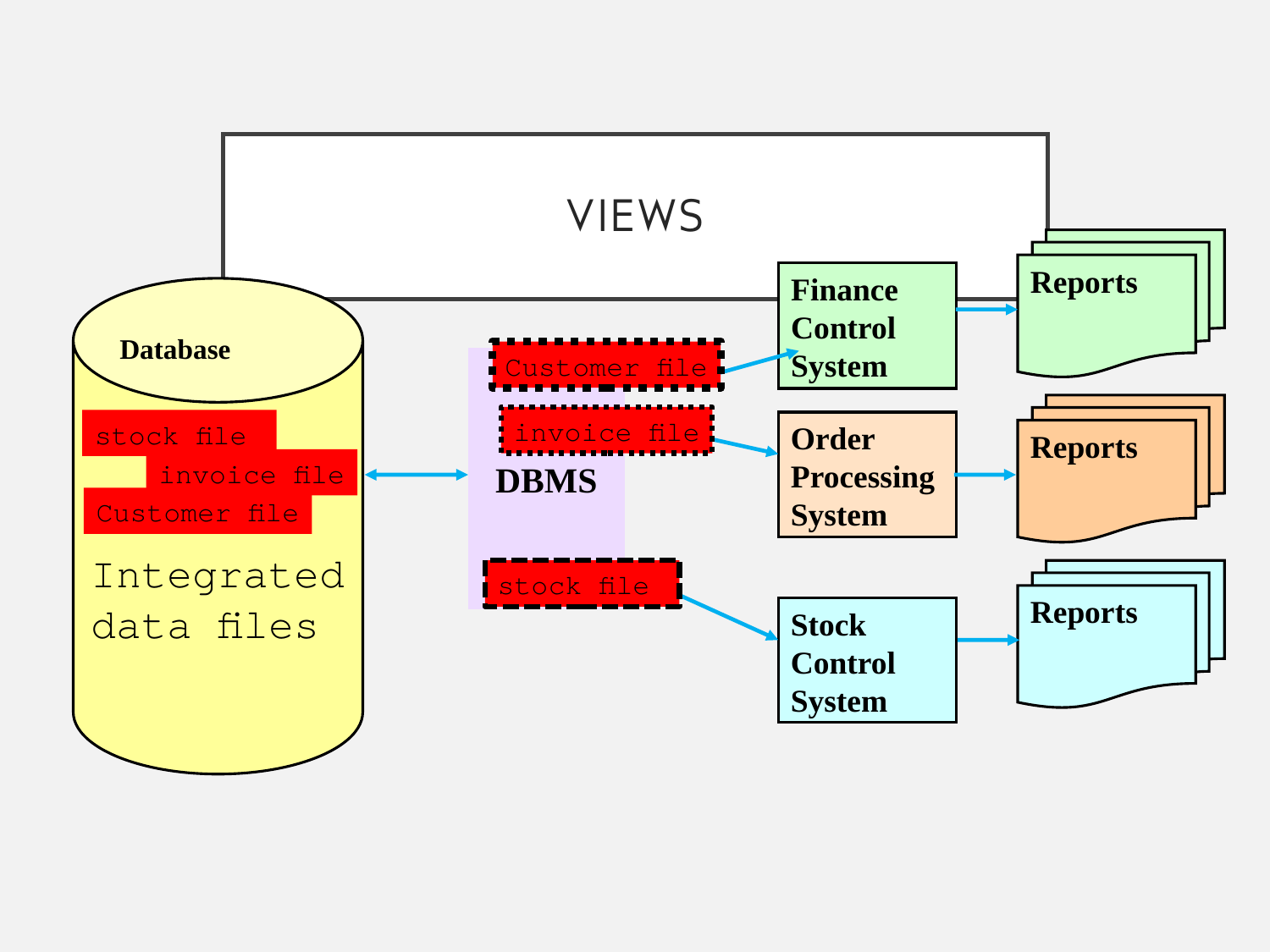

# Views
Reports
Finance Control System

Integrated data files

DBMS

Reports
Order ProcessingSystem

Reports

Stock Control System

Database
Customer file
invoice file
stock file
invoice file
Customer file
stock file